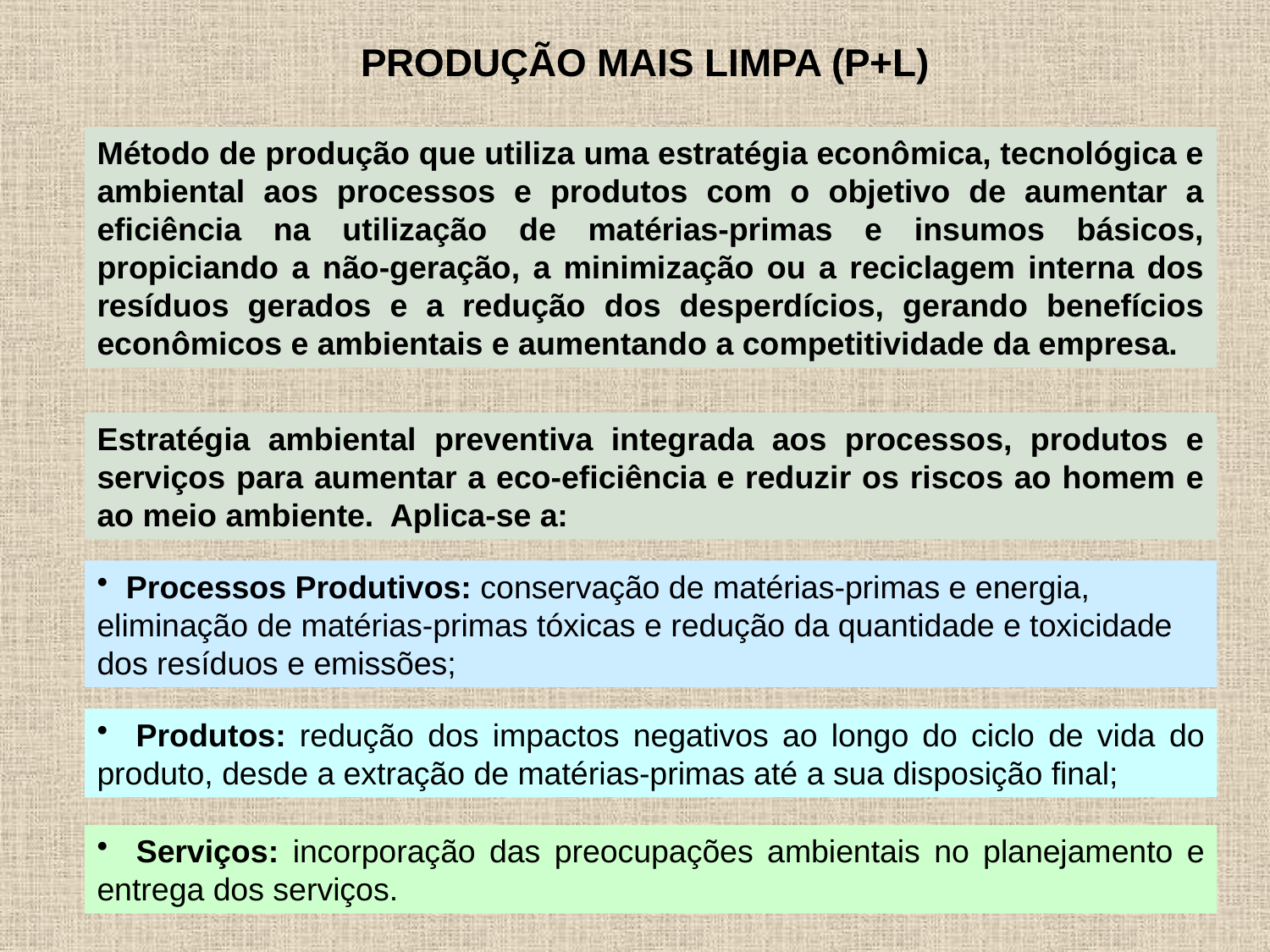

PRODUÇÃO MAIS LIMPA (P+L)
Método de produção que utiliza uma estratégia econômica, tecnológica e ambiental aos processos e produtos com o objetivo de aumentar a eficiência na utilização de matérias-primas e insumos básicos, propiciando a não-geração, a minimização ou a reciclagem interna dos resíduos gerados e a redução dos desperdícios, gerando benefícios econômicos e ambientais e aumentando a competitividade da empresa.
Estratégia ambiental preventiva integrada aos processos, produtos e serviços para aumentar a eco-eficiência e reduzir os riscos ao homem e ao meio ambiente.  Aplica-se a:
  Processos Produtivos: conservação de matérias-primas e energia, eliminação de matérias-primas tóxicas e redução da quantidade e toxicidade dos resíduos e emissões;
  Produtos: redução dos impactos negativos ao longo do ciclo de vida do produto, desde a extração de matérias-primas até a sua disposição final;
  Serviços: incorporação das preocupações ambientais no planejamento e entrega dos serviços.